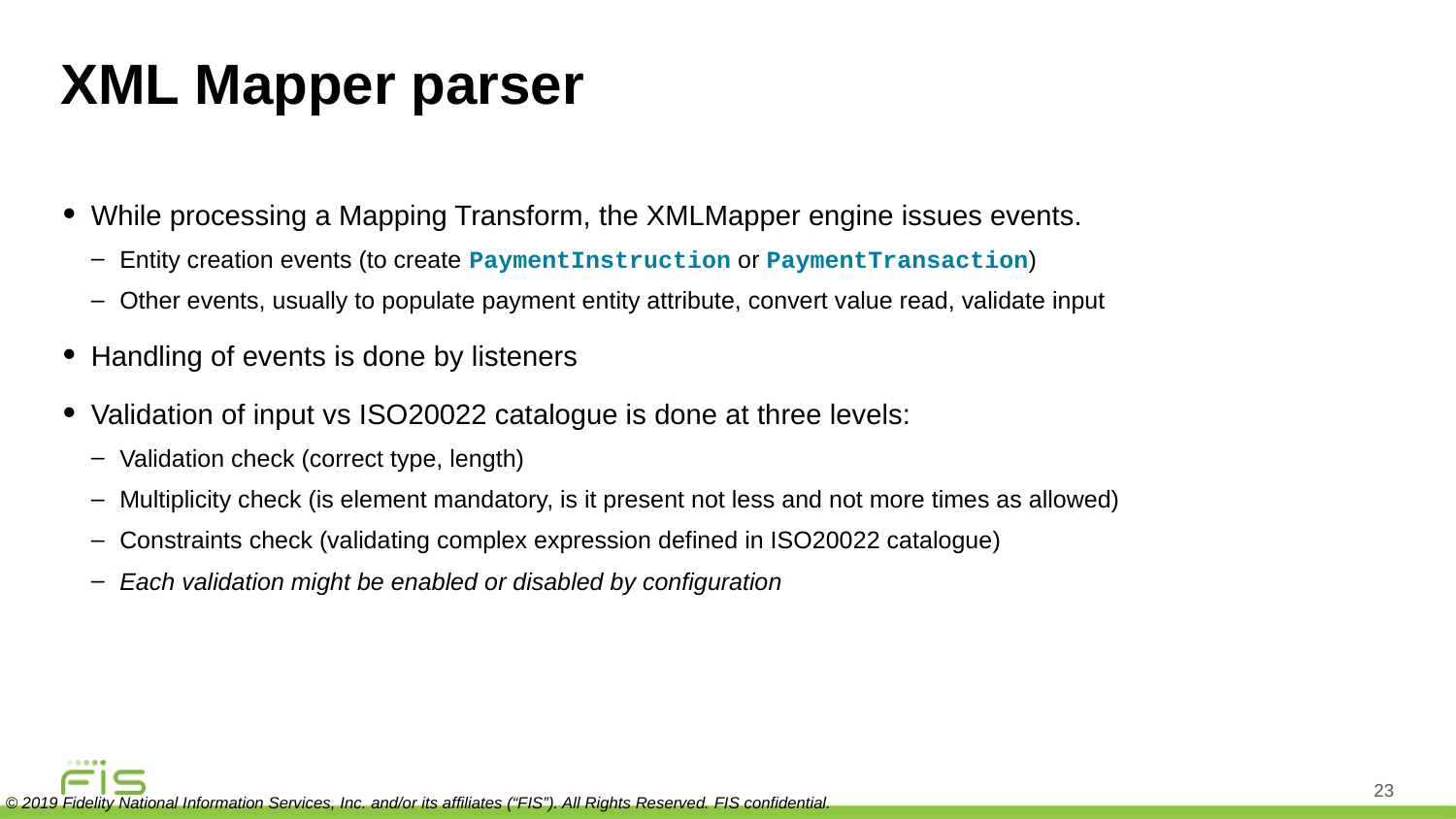

# XML Mapper parser
While processing a Mapping Transform, the XMLMapper engine issues events.
Entity creation events (to create PaymentInstruction or PaymentTransaction)
Other events, usually to populate payment entity attribute, convert value read, validate input
Handling of events is done by listeners
Validation of input vs ISO20022 catalogue is done at three levels:
Validation check (correct type, length)
Multiplicity check (is element mandatory, is it present not less and not more times as allowed)
Constraints check (validating complex expression defined in ISO20022 catalogue)
Each validation might be enabled or disabled by configuration
23